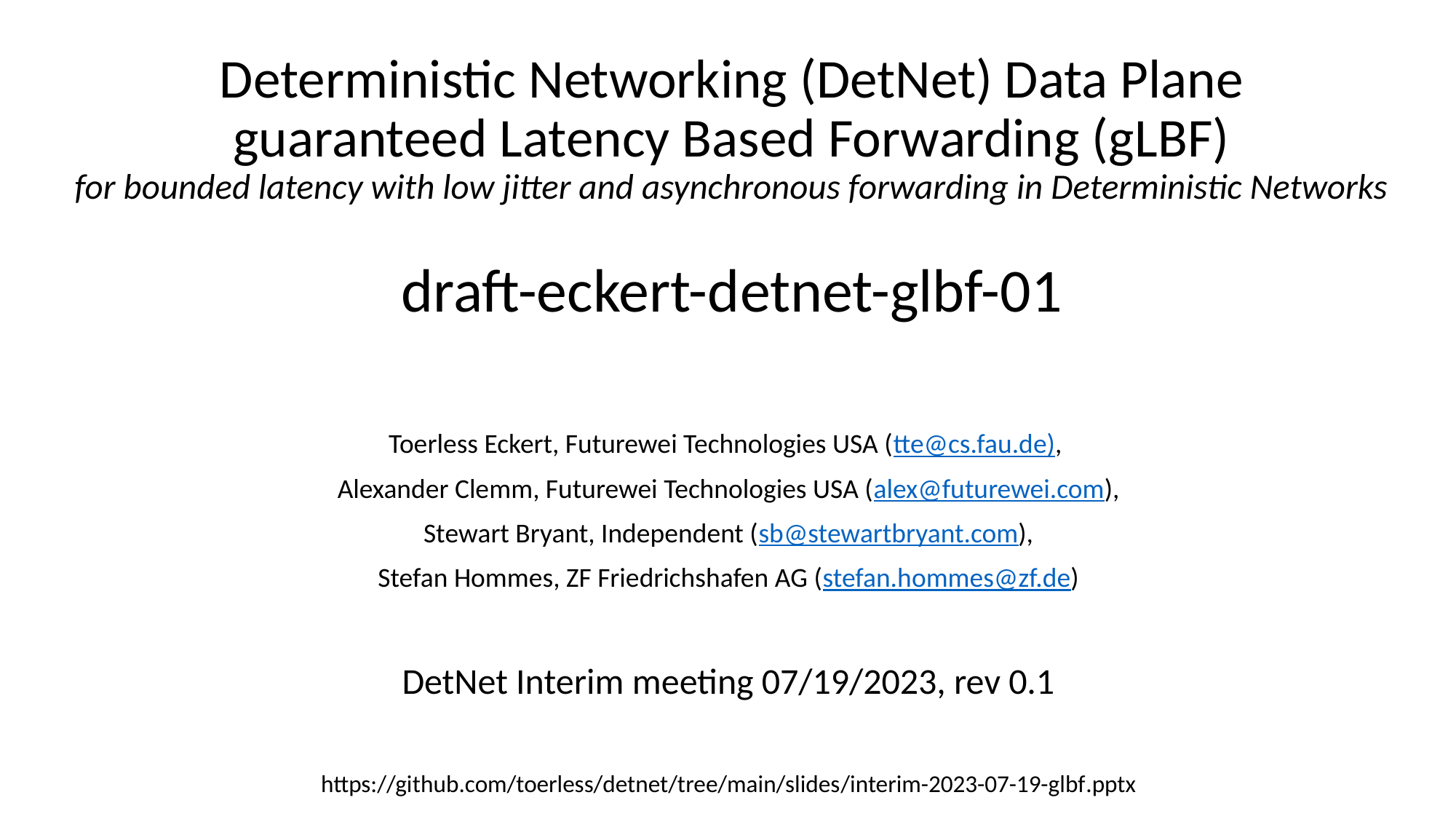

Deterministic Networking (DetNet) Data Plane
guaranteed Latency Based Forwarding (gLBF)
for bounded latency with low jitter and asynchronous forwarding in Deterministic Networks
draft-eckert-detnet-glbf-01
Toerless Eckert, Futurewei Technologies USA (tte@cs.fau.de),
Alexander Clemm, Futurewei Technologies USA (alex@futurewei.com),
Stewart Bryant, Independent (sb@stewartbryant.com),
Stefan Hommes, ZF Friedrichshafen AG (stefan.hommes@zf.de)

DetNet Interim meeting 07/19/2023, rev 0.1

https://github.com/toerless/detnet/tree/main/slides/interim-2023-07-19-glbf.pptx